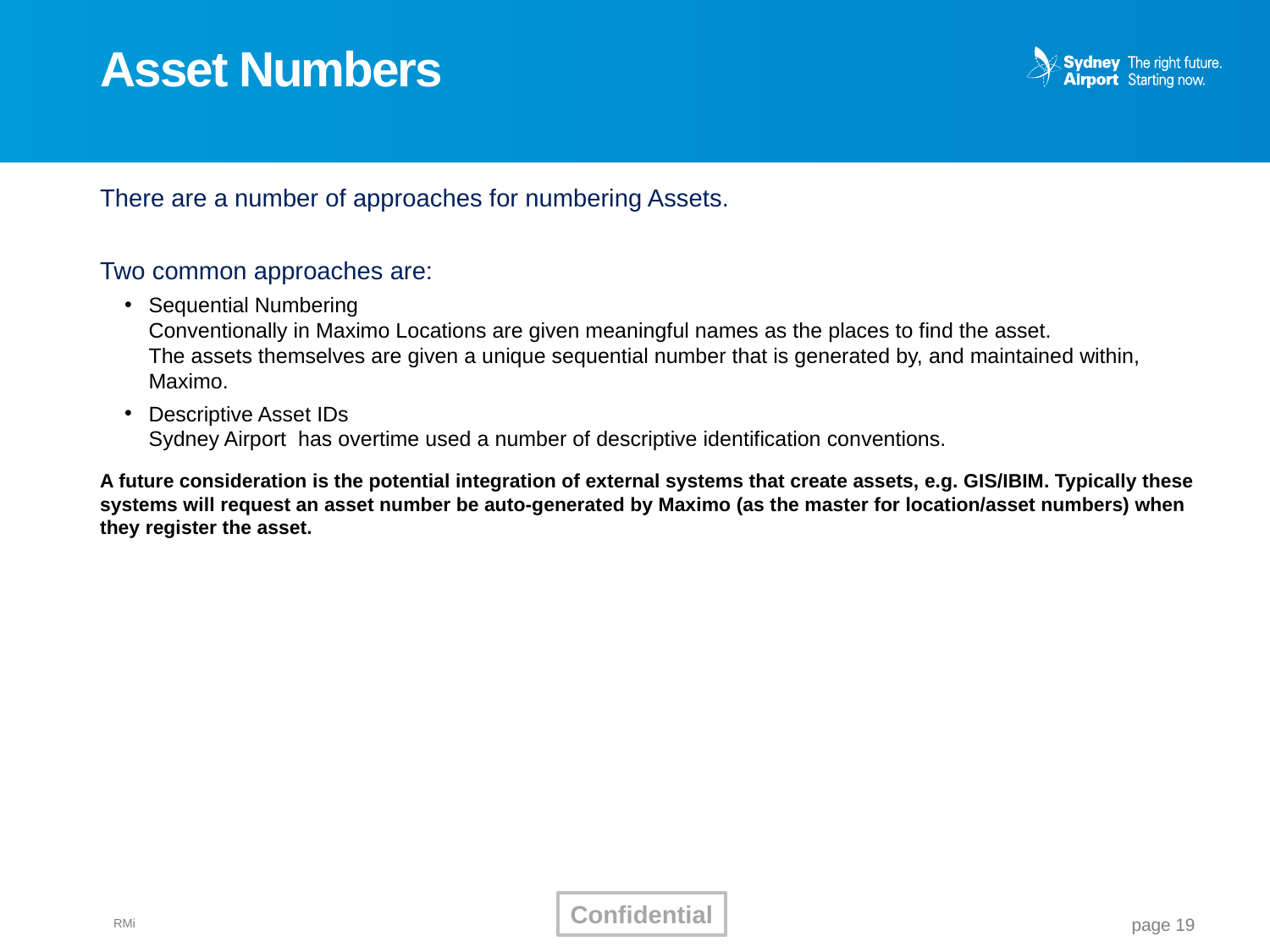

# Asset Numbers
There are a number of approaches for numbering Assets.
Two common approaches are:
Sequential Numbering
Conventionally in Maximo Locations are given meaningful names as the places to find the asset.
The assets themselves are given a unique sequential number that is generated by, and maintained within, Maximo.
Descriptive Asset IDs
Sydney Airport  has overtime used a number of descriptive identification conventions.
A future consideration is the potential integration of external systems that create assets, e.g. GIS/IBIM. Typically these systems will request an asset number be auto-generated by Maximo (as the master for location/asset numbers) when they register the asset.